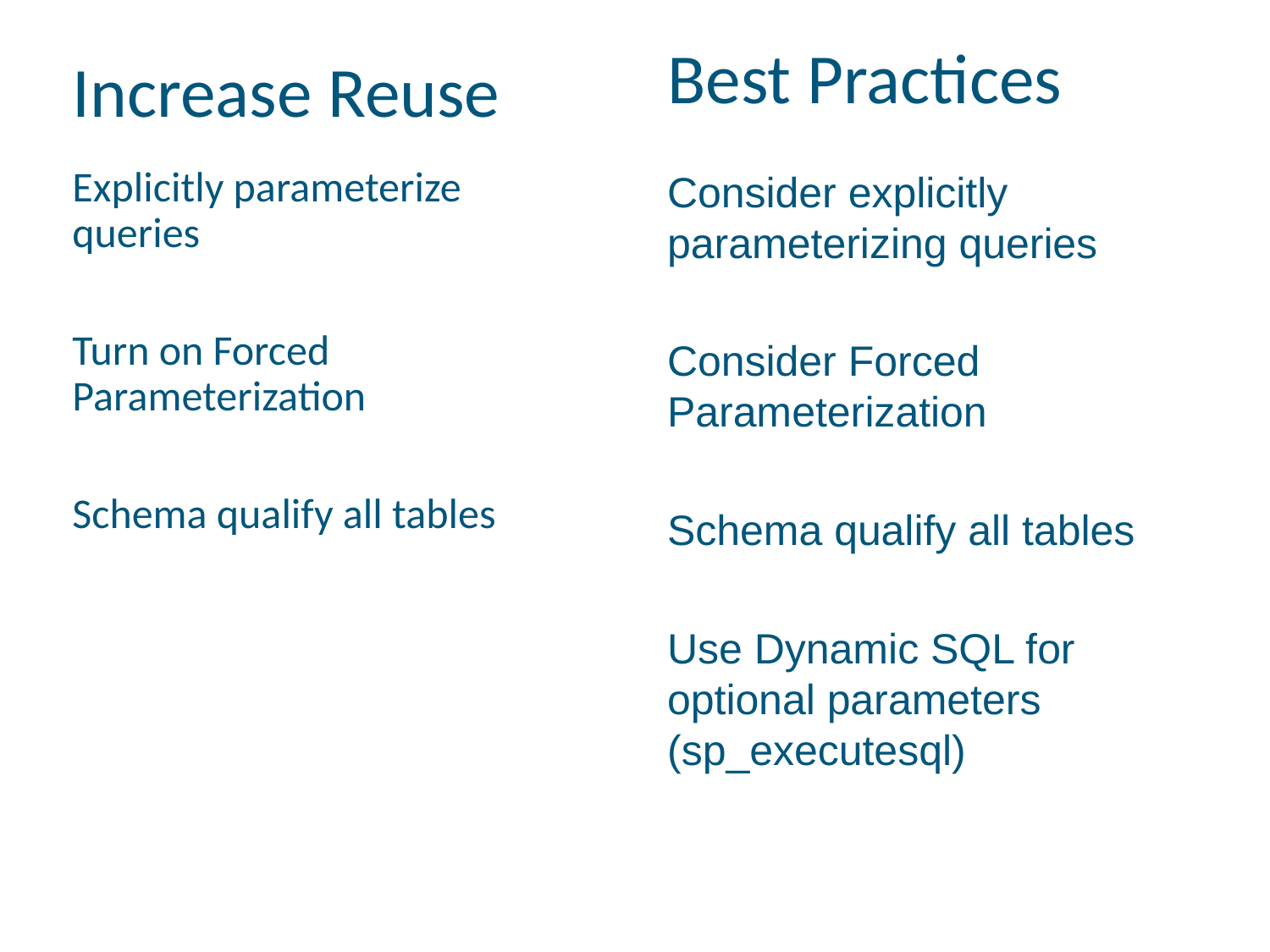

# Increase Reuse
Best Practices
Explicitly parameterize queries

Turn on Forced Parameterization

Schema qualify all tables

Consider explicitly parameterizing queries

Consider Forced Parameterization

Schema qualify all tables

Use Dynamic SQL for optional parameters (sp_executesql)